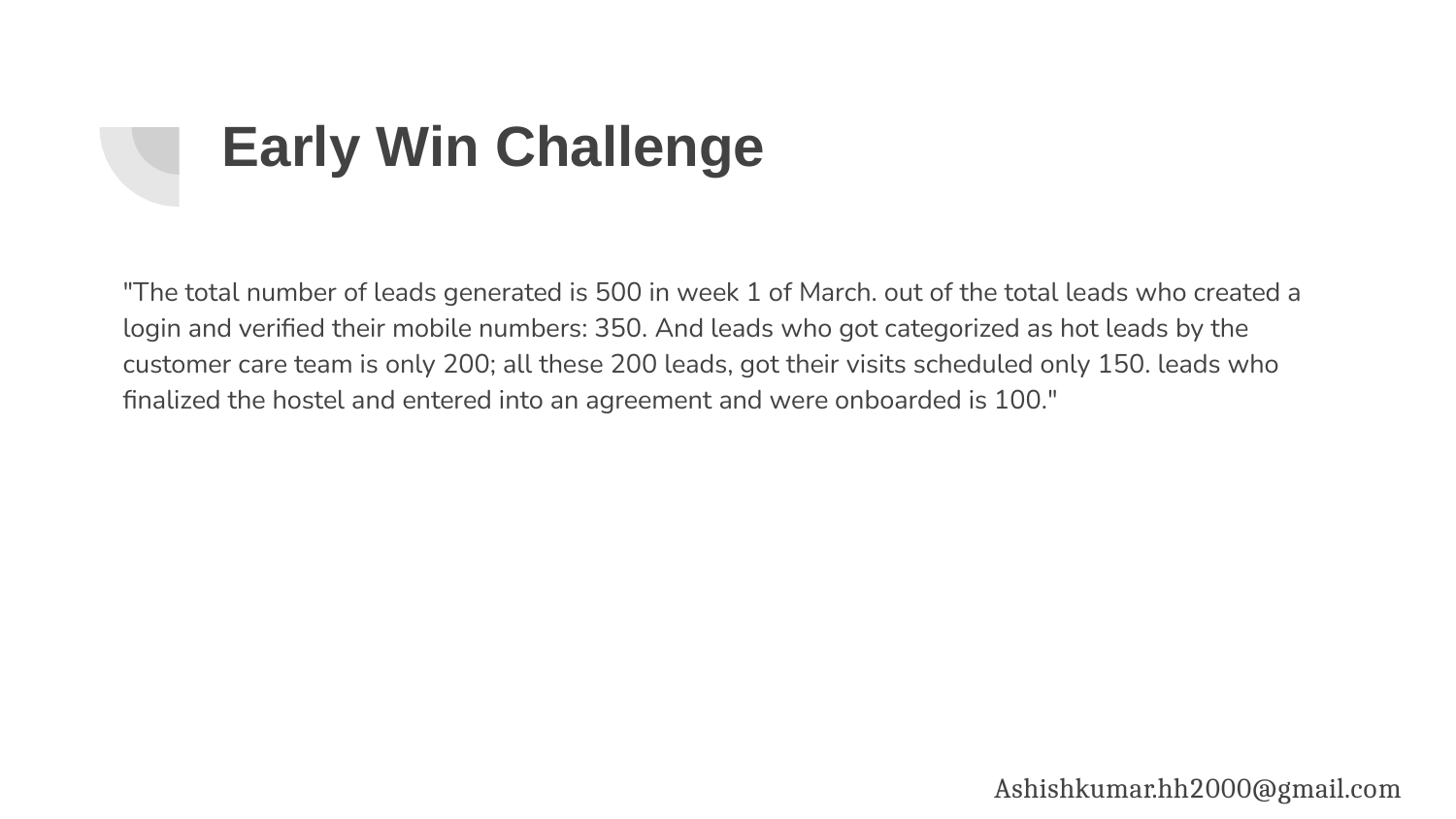

# Early Win Challenge
"The total number of leads generated is 500 in week 1 of March. out of the total leads who created a login and verified their mobile numbers: 350. And leads who got categorized as hot leads by the customer care team is only 200; all these 200 leads, got their visits scheduled only 150. leads who finalized the hostel and entered into an agreement and were onboarded is 100."
Ashishkumar.hh2000@gmail.com